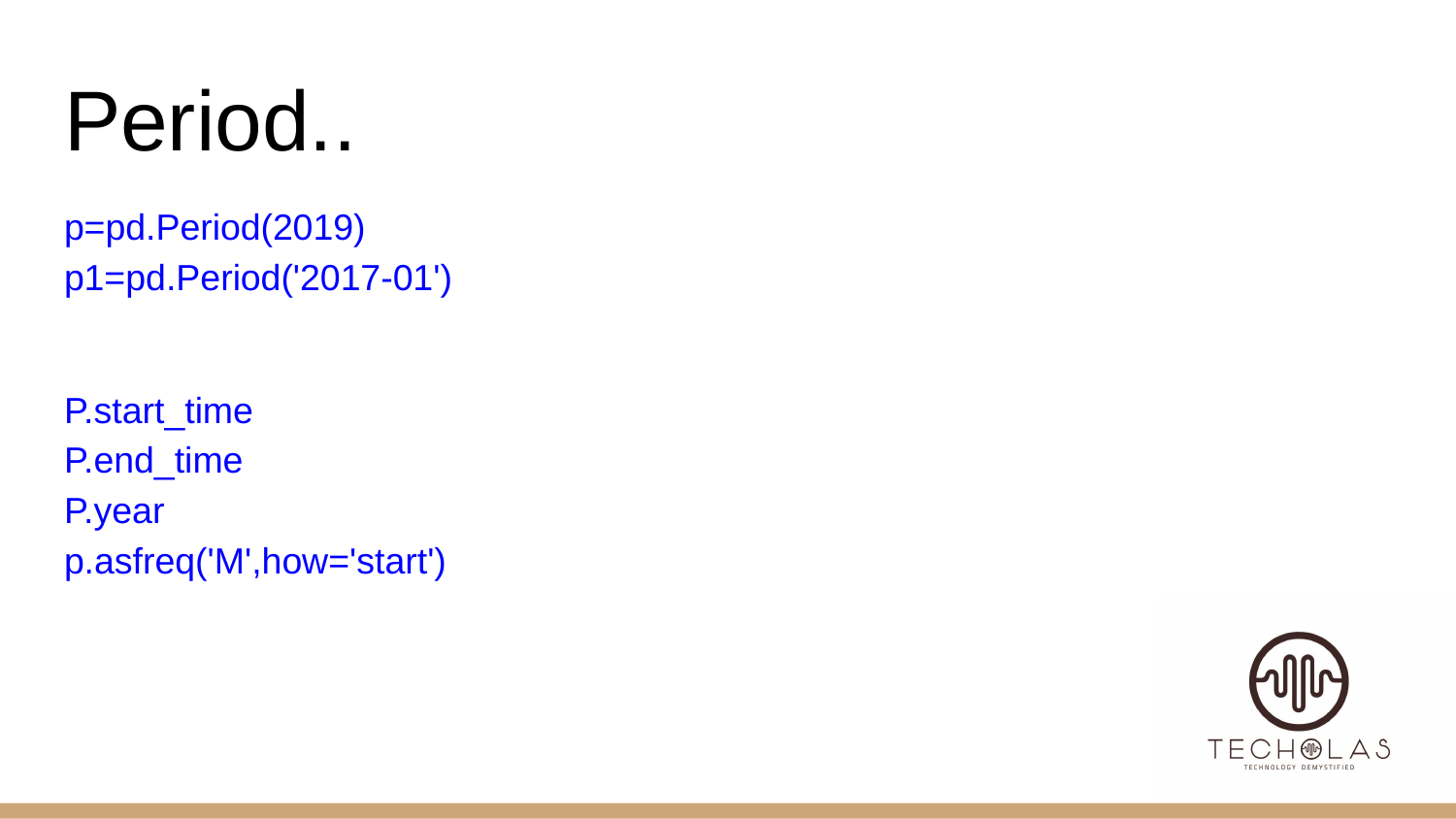

# Period..
p=pd.Period(2019)
p1=pd.Period('2017-01')
P.start_time
P.end_time
P.year
p.asfreq('M',how='start')